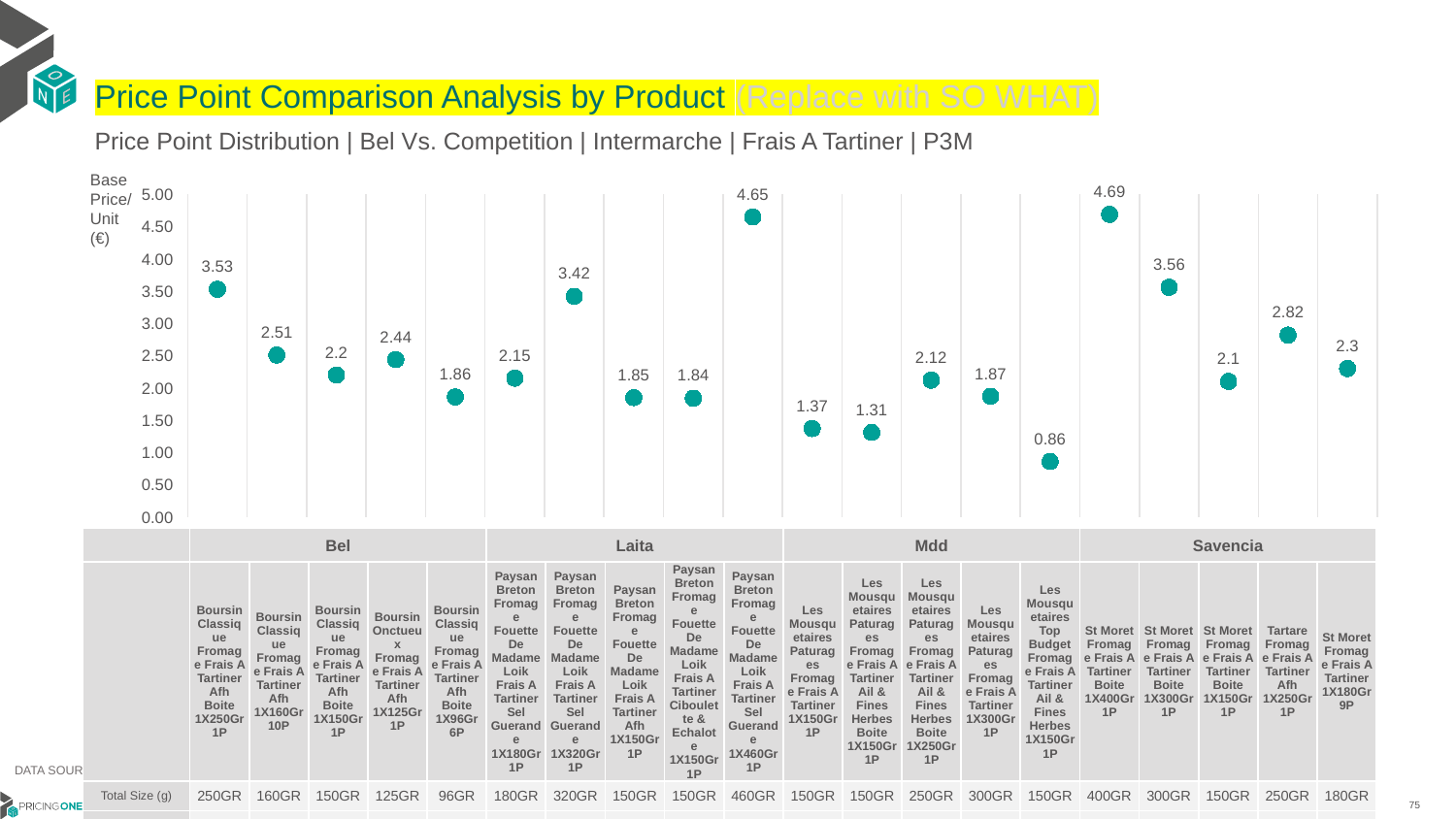

# Price Point Comparison Analysis by Product (Replace with SO WHAT)
Price Point Distribution | Bel Vs. Competition | Intermarche | Frais A Tartiner | P3M
Base Price/Unit (€)

### Chart

| Category | Base Price/Unit |
|---|---|
| Boursin Classique Fromage Frais A Tartiner Afh Boite 1X250Gr 1P | 3.53 |
| Boursin Classique Fromage Frais A Tartiner Afh 1X160Gr 10P | 2.51 |
| Boursin Classique Fromage Frais A Tartiner Afh Boite 1X150Gr 1P | 2.2 |
| Boursin Onctueux Fromage Frais A Tartiner Afh 1X125Gr 1P | 2.44 |
| Boursin Classique Fromage Frais A Tartiner Afh Boite 1X96Gr 6P | 1.86 |
| Paysan Breton Fromage Fouette De Madame Loik Frais A Tartiner Sel Guerande 1X180Gr 1P | 2.15 |
| Paysan Breton Fromage Fouette De Madame Loik Frais A Tartiner Sel Guerande 1X320Gr 1P | 3.42 |
| Paysan Breton Fromage Fouette De Madame Loik Frais A Tartiner Afh 1X150Gr 1P | 1.85 |
| Paysan Breton Fromage Fouette De Madame Loik Frais A Tartiner Ciboulette & Echalote 1X150Gr 1P | 1.84 |
| Paysan Breton Fromage Fouette De Madame Loik Frais A Tartiner Sel Guerande 1X460Gr 1P | 4.65 |
| Les Mousquetaires Paturages Fromage Frais A Tartiner 1X150Gr 1P | 1.37 |
| Les Mousquetaires Paturages Fromage Frais A Tartiner Ail & Fines Herbes Boite 1X150Gr 1P | 1.31 |
| Les Mousquetaires Paturages Fromage Frais A Tartiner Ail & Fines Herbes Boite 1X250Gr 1P | 2.12 |
| Les Mousquetaires Paturages Fromage Frais A Tartiner 1X300Gr 1P | 1.87 |
| Les Mousquetaires Top Budget Fromage Frais A Tartiner Ail & Fines Herbes 1X150Gr 1P | 0.86 |
| St Moret Fromage Frais A Tartiner Boite 1X400Gr 1P | 4.69 |
| St Moret Fromage Frais A Tartiner Boite 1X300Gr 1P | 3.56 |
| St Moret Fromage Frais A Tartiner Boite 1X150Gr 1P | 2.1 |
| Tartare Fromage Frais A Tartiner Afh 1X250Gr 1P | 2.82 |
| St Moret Fromage Frais A Tartiner 1X180Gr 9P | 2.3 |
|  | Bel | Bel | Bel | Bel | Bel | Laita | Laita | Laita | Laita | Laita | Mdd | Mdd | Mdd | Mdd | Mdd | Savencia | Savencia | Savencia | Savencia | Savencia |
| --- | --- | --- | --- | --- | --- | --- | --- | --- | --- | --- | --- | --- | --- | --- | --- | --- | --- | --- | --- | --- |
|  | Boursin Classique Fromage Frais A Tartiner Afh Boite 1X250Gr 1P | Boursin Classique Fromage Frais A Tartiner Afh 1X160Gr 10P | Boursin Classique Fromage Frais A Tartiner Afh Boite 1X150Gr 1P | Boursin Onctueux Fromage Frais A Tartiner Afh 1X125Gr 1P | Boursin Classique Fromage Frais A Tartiner Afh Boite 1X96Gr 6P | Paysan Breton Fromage Fouette De Madame Loik Frais A Tartiner Sel Guerande 1X180Gr 1P | Paysan Breton Fromage Fouette De Madame Loik Frais A Tartiner Sel Guerande 1X320Gr 1P | Paysan Breton Fromage Fouette De Madame Loik Frais A Tartiner Afh 1X150Gr 1P | Paysan Breton Fromage Fouette De Madame Loik Frais A Tartiner Ciboulette & Echalote 1X150Gr 1P | Paysan Breton Fromage Fouette De Madame Loik Frais A Tartiner Sel Guerande 1X460Gr 1P | Les Mousquetaires Paturages Fromage Frais A Tartiner 1X150Gr 1P | Les Mousquetaires Paturages Fromage Frais A Tartiner Ail & Fines Herbes Boite 1X150Gr 1P | Les Mousquetaires Paturages Fromage Frais A Tartiner Ail & Fines Herbes Boite 1X250Gr 1P | Les Mousquetaires Paturages Fromage Frais A Tartiner 1X300Gr 1P | Les Mousquetaires Top Budget Fromage Frais A Tartiner Ail & Fines Herbes 1X150Gr 1P | St Moret Fromage Frais A Tartiner Boite 1X400Gr 1P | St Moret Fromage Frais A Tartiner Boite 1X300Gr 1P | St Moret Fromage Frais A Tartiner Boite 1X150Gr 1P | Tartare Fromage Frais A Tartiner Afh 1X250Gr 1P | St Moret Fromage Frais A Tartiner 1X180Gr 9P |
| Total Size (g) | 250GR | 160GR | 150GR | 125GR | 96GR | 180GR | 320GR | 150GR | 150GR | 460GR | 150GR | 150GR | 250GR | 300GR | 150GR | 400GR | 300GR | 150GR | 250GR | 180GR |
| Base Price/Vol (€) | 14.11 | 15.67 | 14.7 | 19.54 | 19.36 | 11.94 | 10.68 | 12.3 | 12.23 | 10.11 | 9.1 | 8.73 | 8.46 | 6.24 | 5.76 | 11.73 | 11.85 | 14.01 | 11.3 | 12.76 |
| P12M GM % | 22% | 28% | 32% | 25% | 35% |  |  |  |  |  |  |  |  |  |  |  |  |  |  |  |
DATA SOURCE: Trade Panel/Retailer Data | July 2025

9/14/2025
75